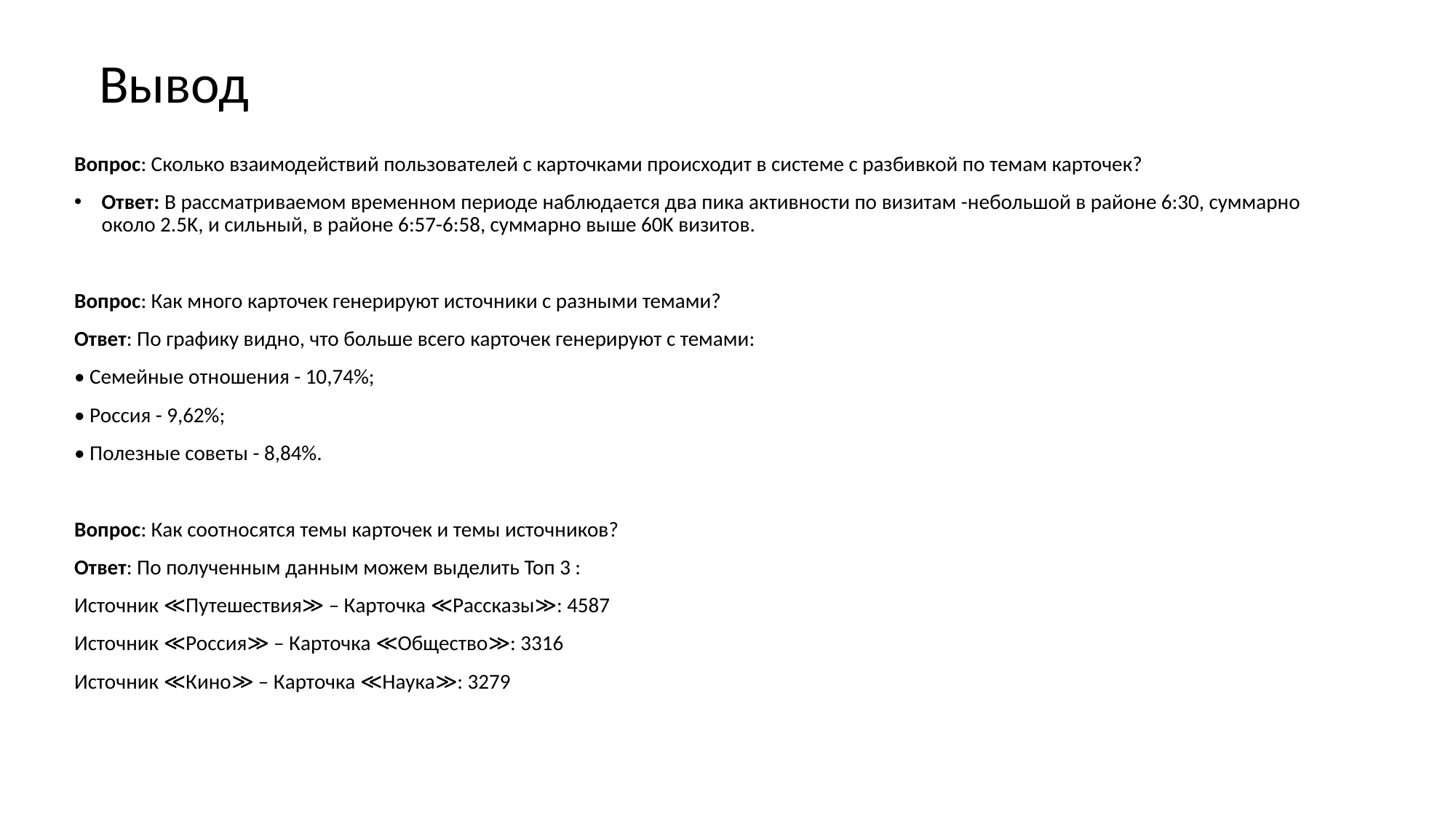

# Вывод
Вопрос: Сколько взаимодействий пользователей с карточками происходит в системе с разбивкой по темам карточек?
Ответ: В рассматриваемом временном периоде наблюдается два пика активности по визитам -небольшой в районе 6:30, суммарно около 2.5K, и сильный, в районе 6:57-6:58, суммарно выше 60K визитов.

Вопрос: Как много карточек генерируют источники с разными темами?
Ответ: По графику видно, что больше всего карточек генерируют с темами:
• Семейные отношения - 10,74%;
• Россия - 9,62%;
• Полезные советы - 8,84%.

Вопрос: Как соотносятся темы карточек и темы источников?
Ответ: По полученным данным можем выделить Топ 3 :
Источник ≪Путешествия≫ – Карточка ≪Рассказы≫: 4587
Источник ≪Россия≫ – Карточка ≪Общество≫: 3316
Источник ≪Кино≫ – Карточка ≪Наука≫: 3279